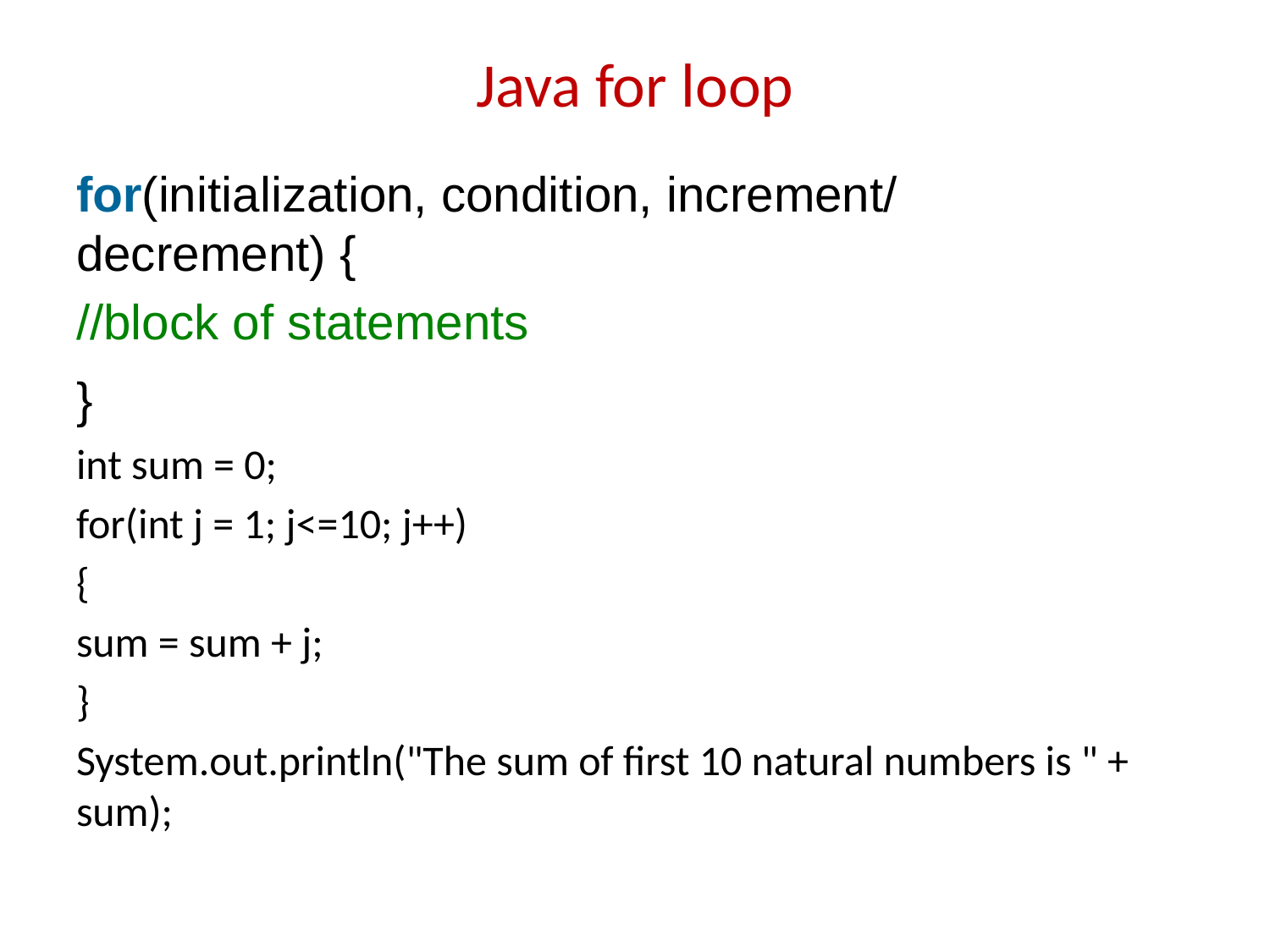

# Java for loop
for(initialization, condition, increment/decrement) {
//block of statements
}
int sum = 0;
for(int j = 1; j<=10; j++)
{
sum = sum + j;
}
System.out.println("The sum of first 10 natural numbers is " + sum);